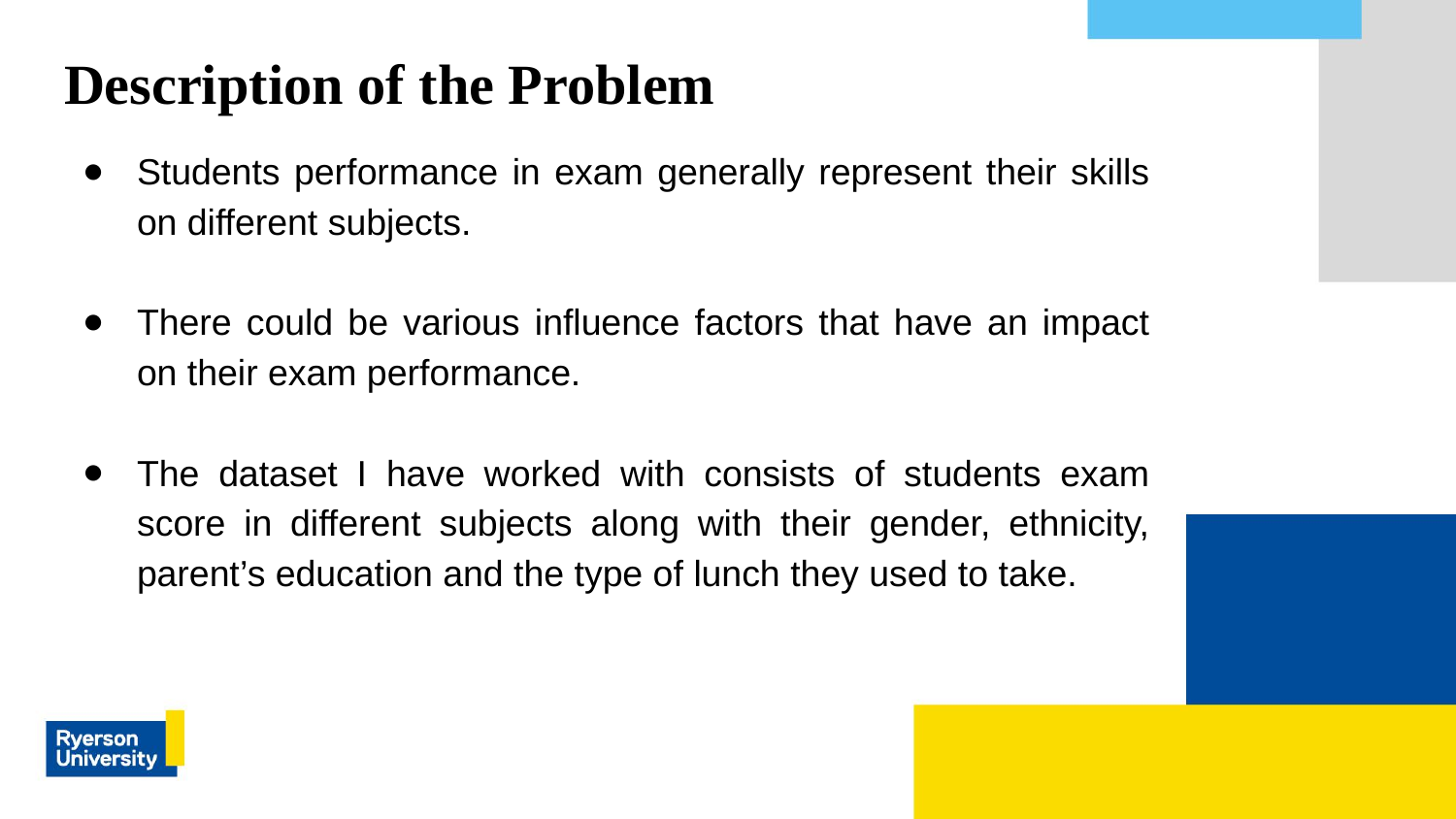

# Description of the Problem
Students performance in exam generally represent their skills on different subjects.

There could be various influence factors that have an impact on their exam performance.

The dataset I have worked with consists of students exam score in different subjects along with their gender, ethnicity, parent’s education and the type of lunch they used to take.